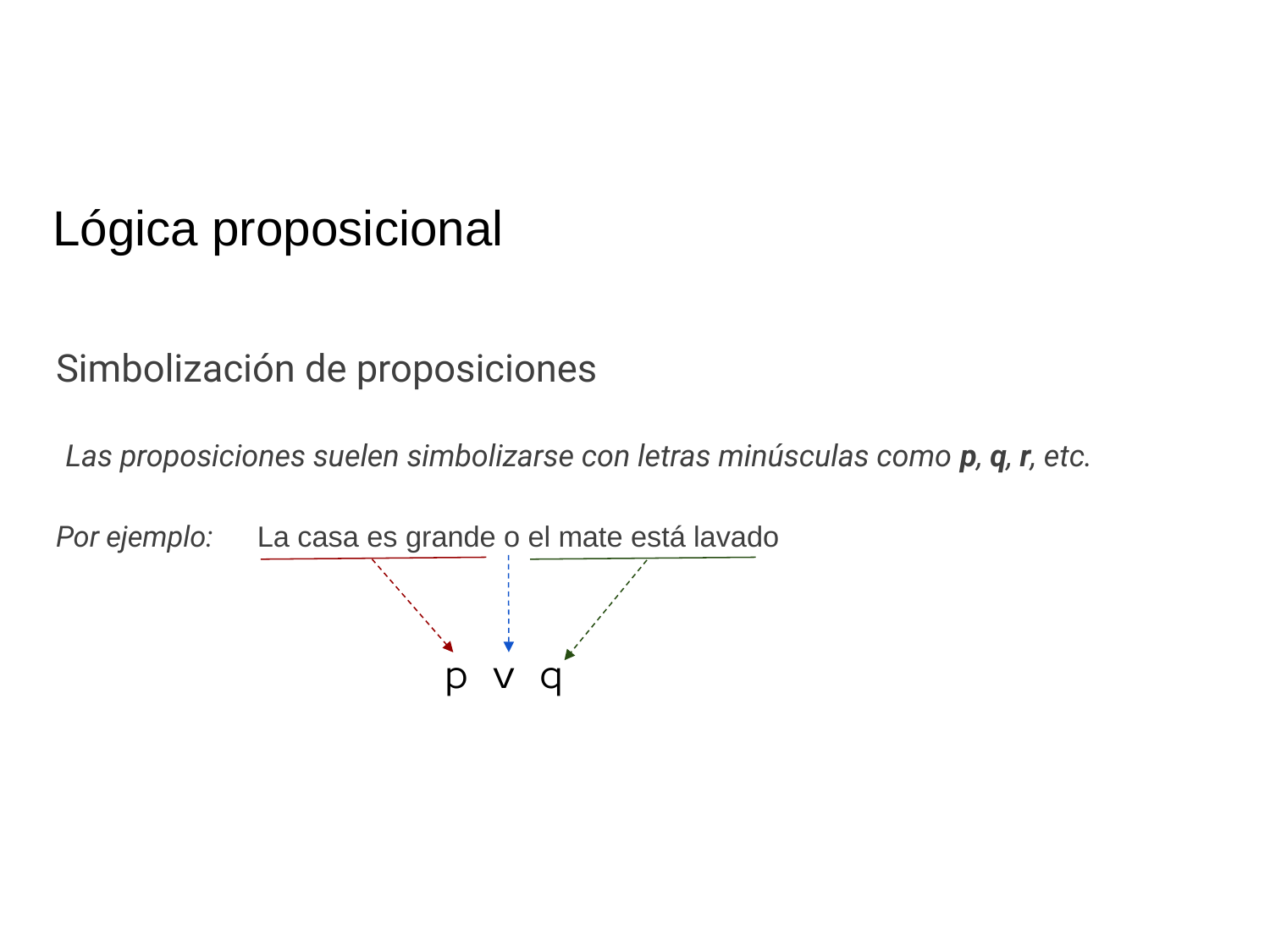

# Lógica proposicional
Simbolización de proposiciones

Las proposiciones suelen simbolizarse con letras minúsculas como p, q, r, etc.

Por ejemplo:    La casa es grande o el mate está lavado
p v q